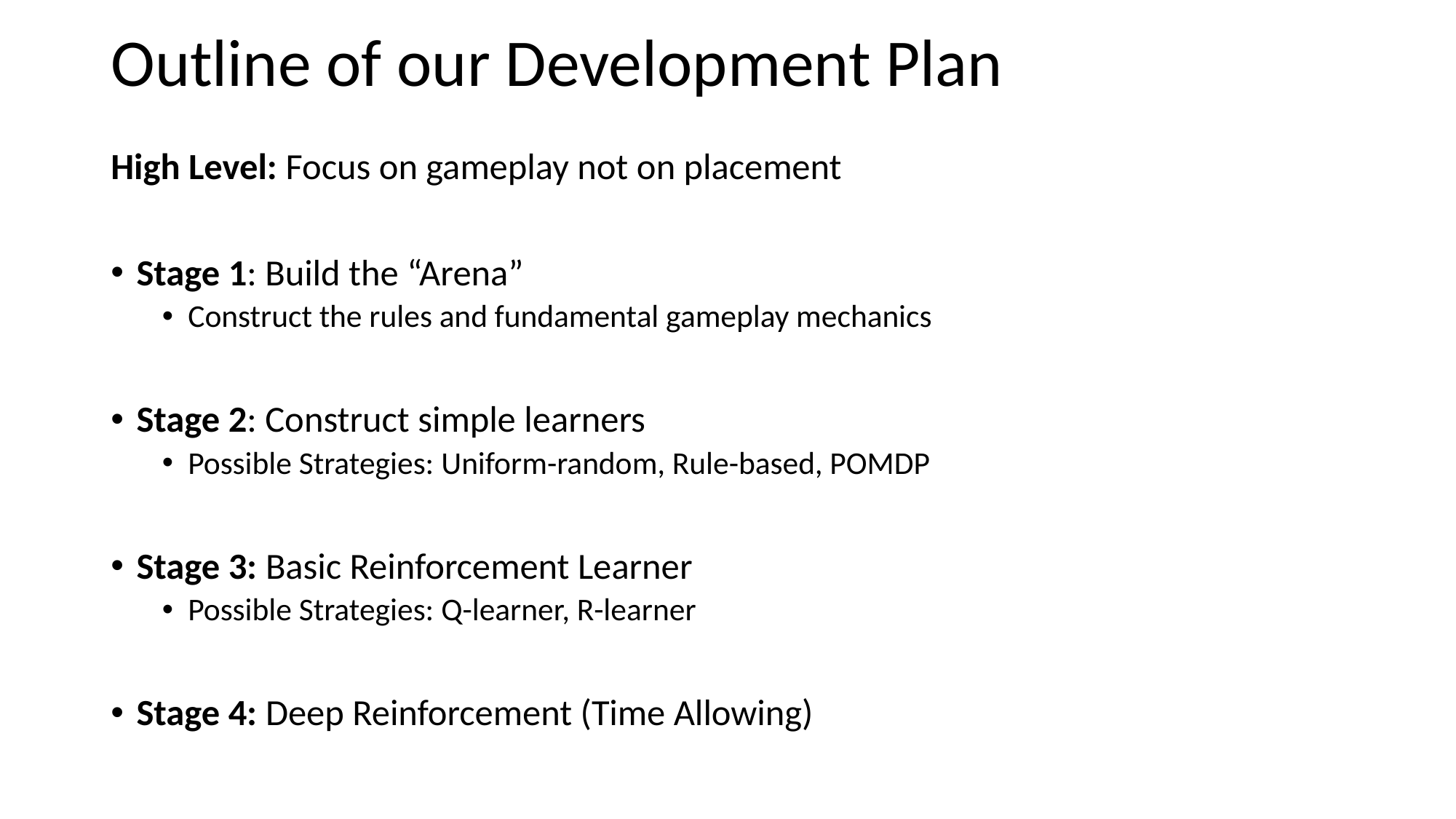

# Outline of our Development Plan
High Level: Focus on gameplay not on placement

Stage 1: Build the “Arena”
Construct the rules and fundamental gameplay mechanics

Stage 2: Construct simple learners
Possible Strategies: Uniform-random, Rule-based, POMDP

Stage 3: Basic Reinforcement Learner
Possible Strategies: Q-learner, R-learner

Stage 4: Deep Reinforcement (Time Allowing)